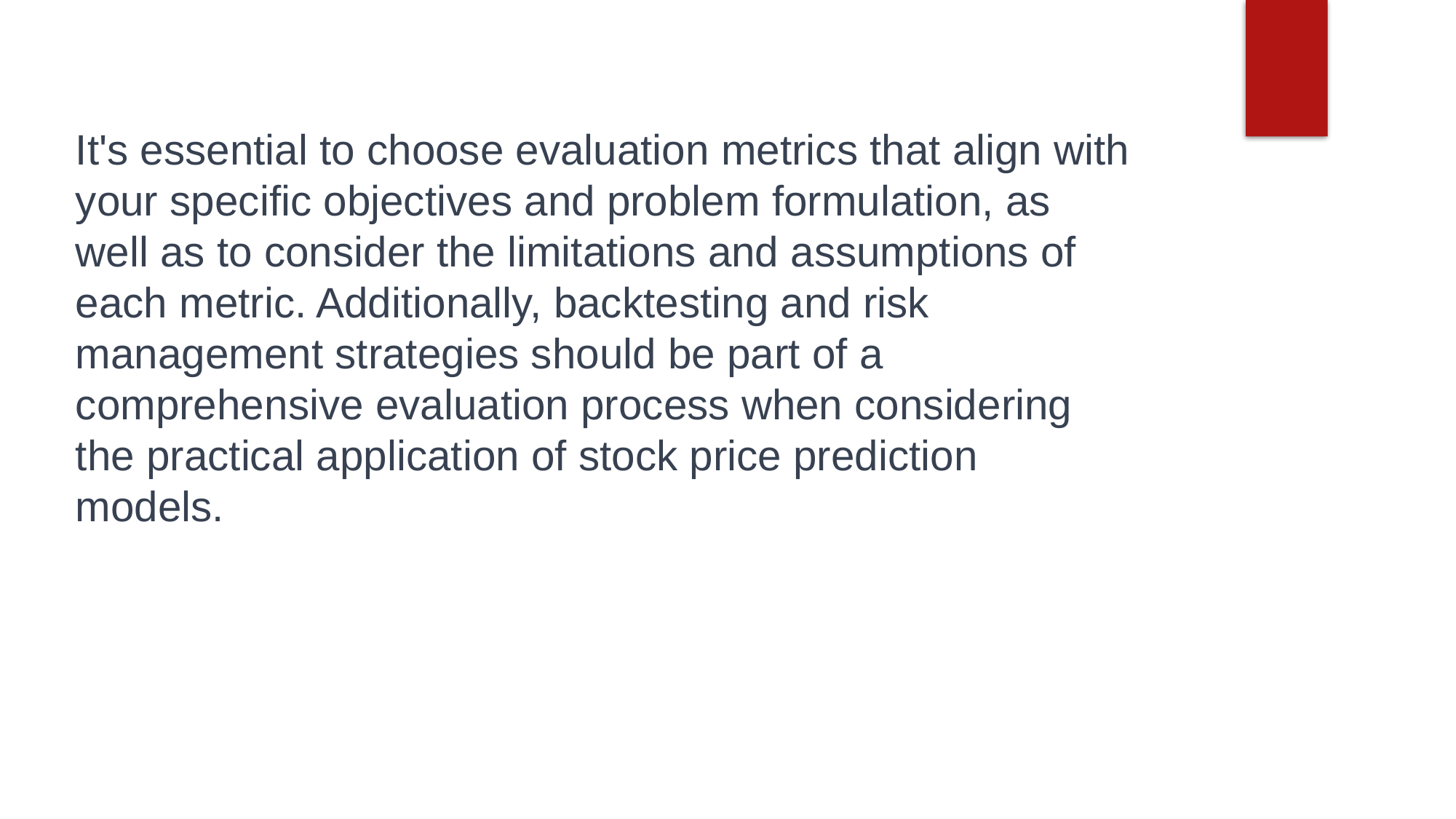

It's essential to choose evaluation metrics that align with your specific objectives and problem formulation, as well as to consider the limitations and assumptions of each metric. Additionally, backtesting and risk management strategies should be part of a comprehensive evaluation process when considering the practical application of stock price prediction models.